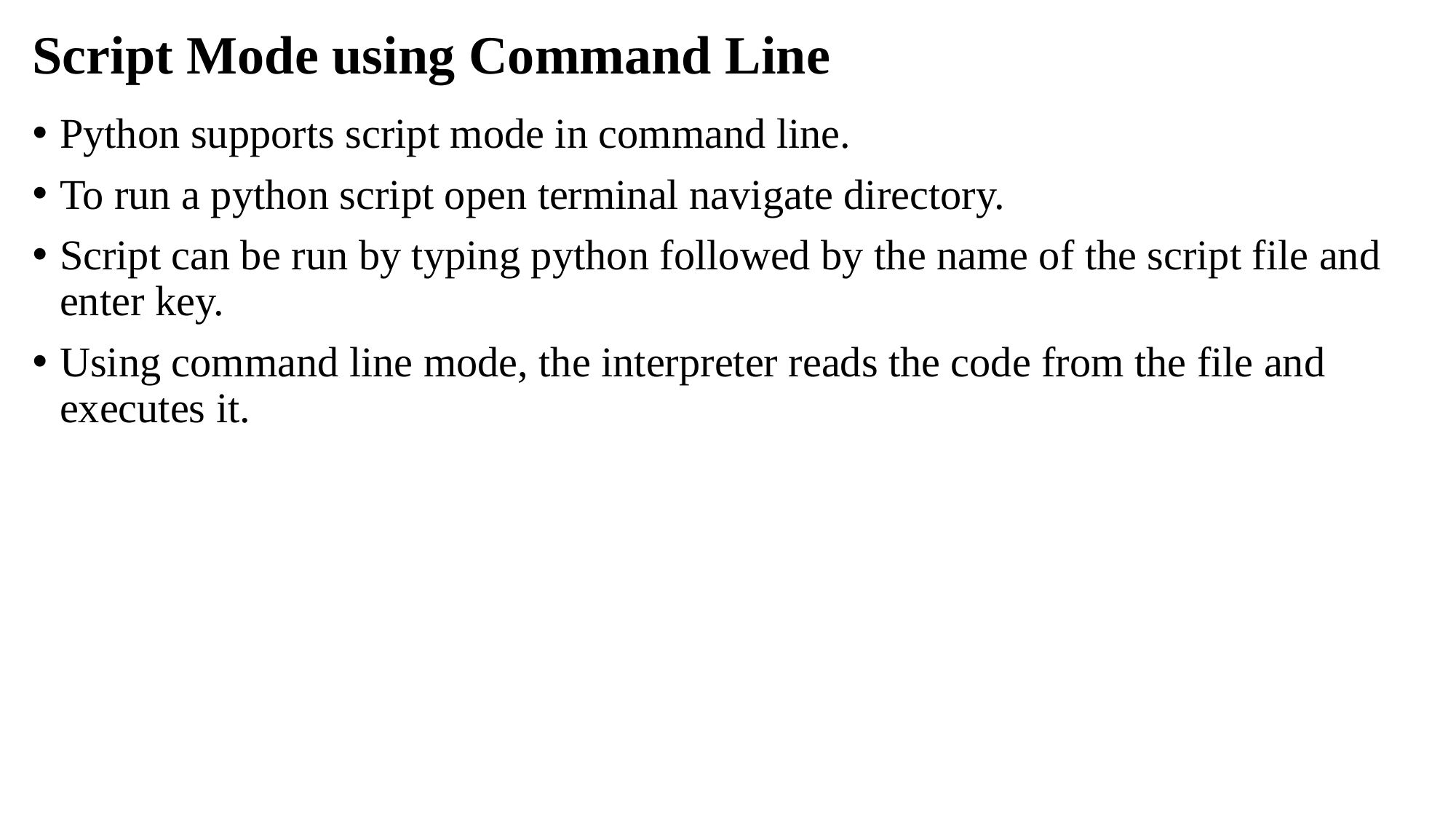

# Script Mode using Command Line
Python supports script mode in command line.
To run a python script open terminal navigate directory.
Script can be run by typing python followed by the name of the script file and enter key.
Using command line mode, the interpreter reads the code from the file and executes it.